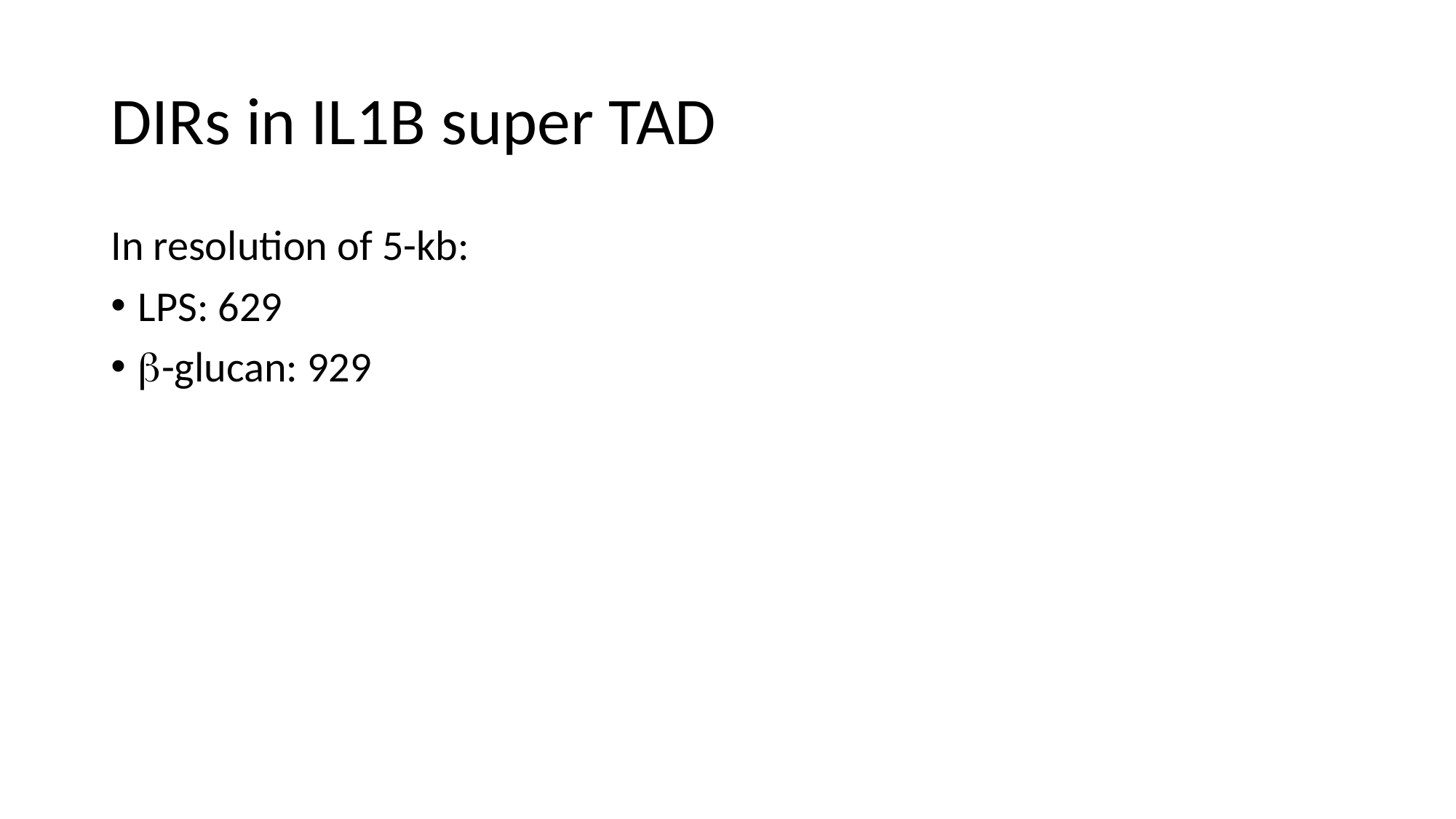

# DIRs in IL1B super TAD
In resolution of 5-kb:
LPS: 629
β-glucan: 929